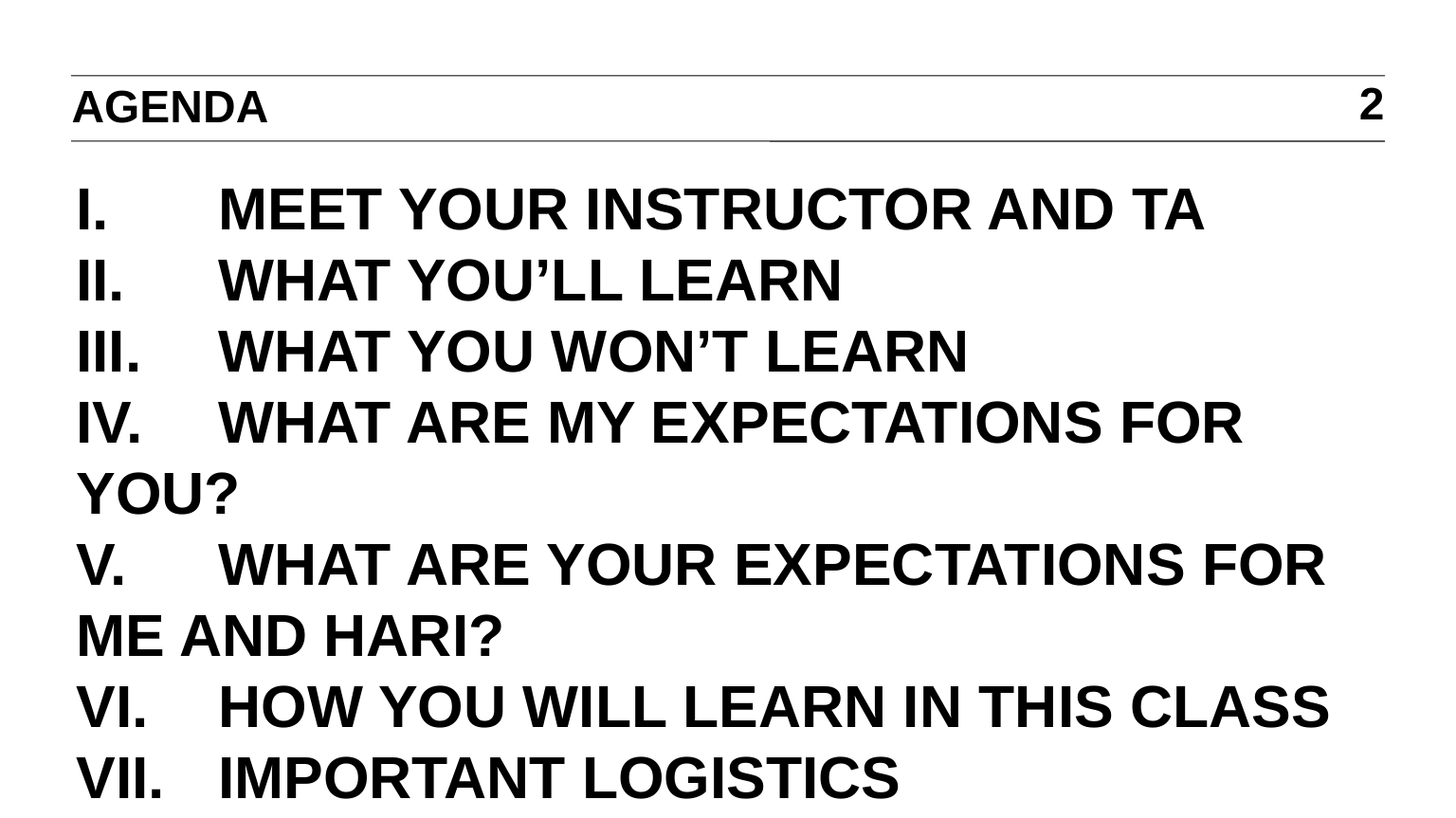

agenda

2
# I. 	Meet Your Instructor and ta ii. 	What you’ll learn iii. 	What you won’t learn iv. 	What are my expectations for you? V. 	What are your expectations for me and hari? Vi. 	HOW YOU WILL LEARN IN THIS CLASS VIi. 	IMPORTANT Logistics viii. 	FAQs / additional Questions